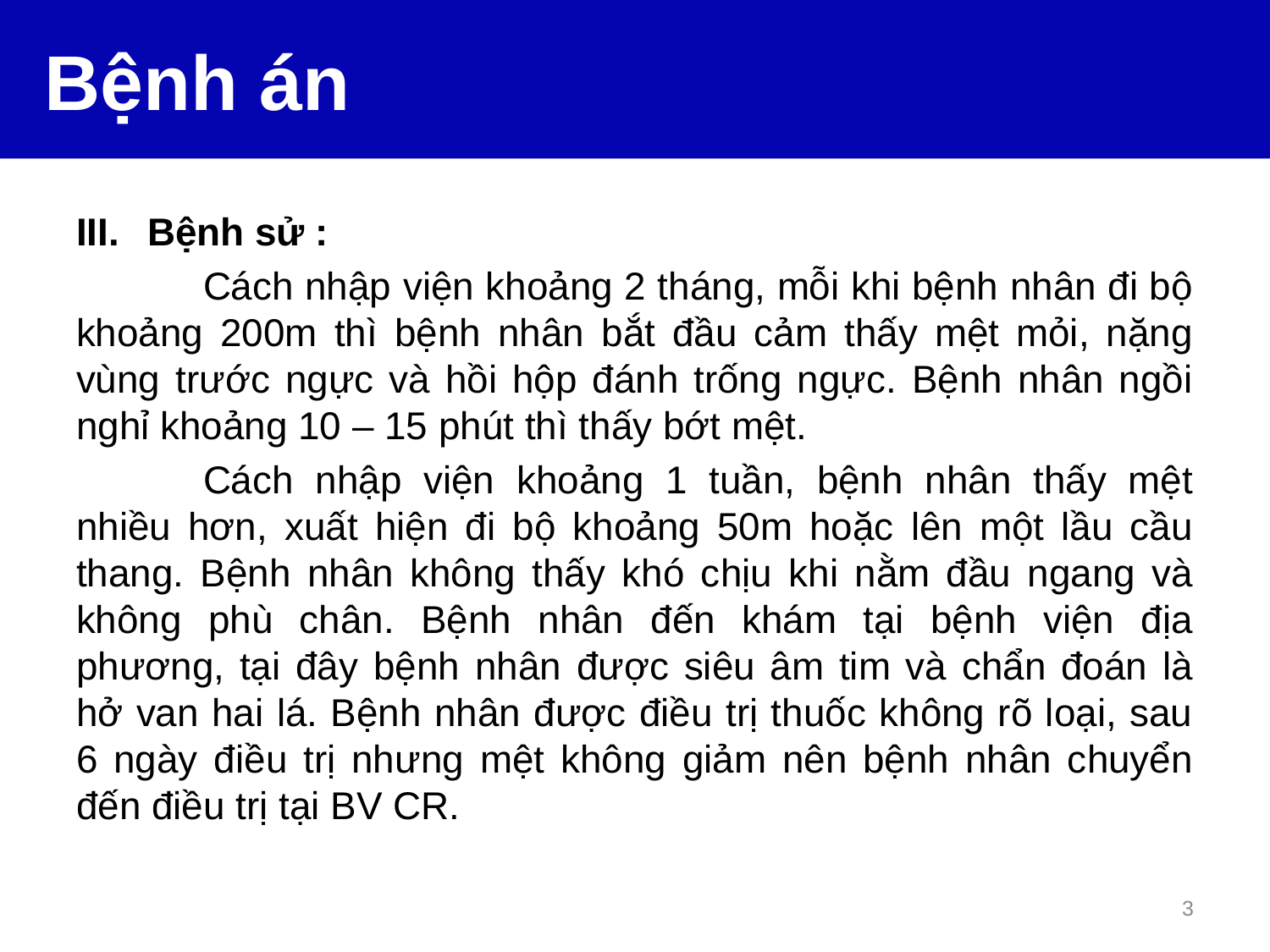

# Bệnh án
Bệnh sử :
	Cách nhập viện khoảng 2 tháng, mỗi khi bệnh nhân đi bộ khoảng 200m thì bệnh nhân bắt đầu cảm thấy mệt mỏi, nặng vùng trước ngực và hồi hộp đánh trống ngực. Bệnh nhân ngồi nghỉ khoảng 10 – 15 phút thì thấy bớt mệt.
	Cách nhập viện khoảng 1 tuần, bệnh nhân thấy mệt nhiều hơn, xuất hiện đi bộ khoảng 50m hoặc lên một lầu cầu thang. Bệnh nhân không thấy khó chịu khi nằm đầu ngang và không phù chân. Bệnh nhân đến khám tại bệnh viện địa phương, tại đây bệnh nhân được siêu âm tim và chẩn đoán là hở van hai lá. Bệnh nhân được điều trị thuốc không rõ loại, sau 6 ngày điều trị nhưng mệt không giảm nên bệnh nhân chuyển đến điều trị tại BV CR.

3